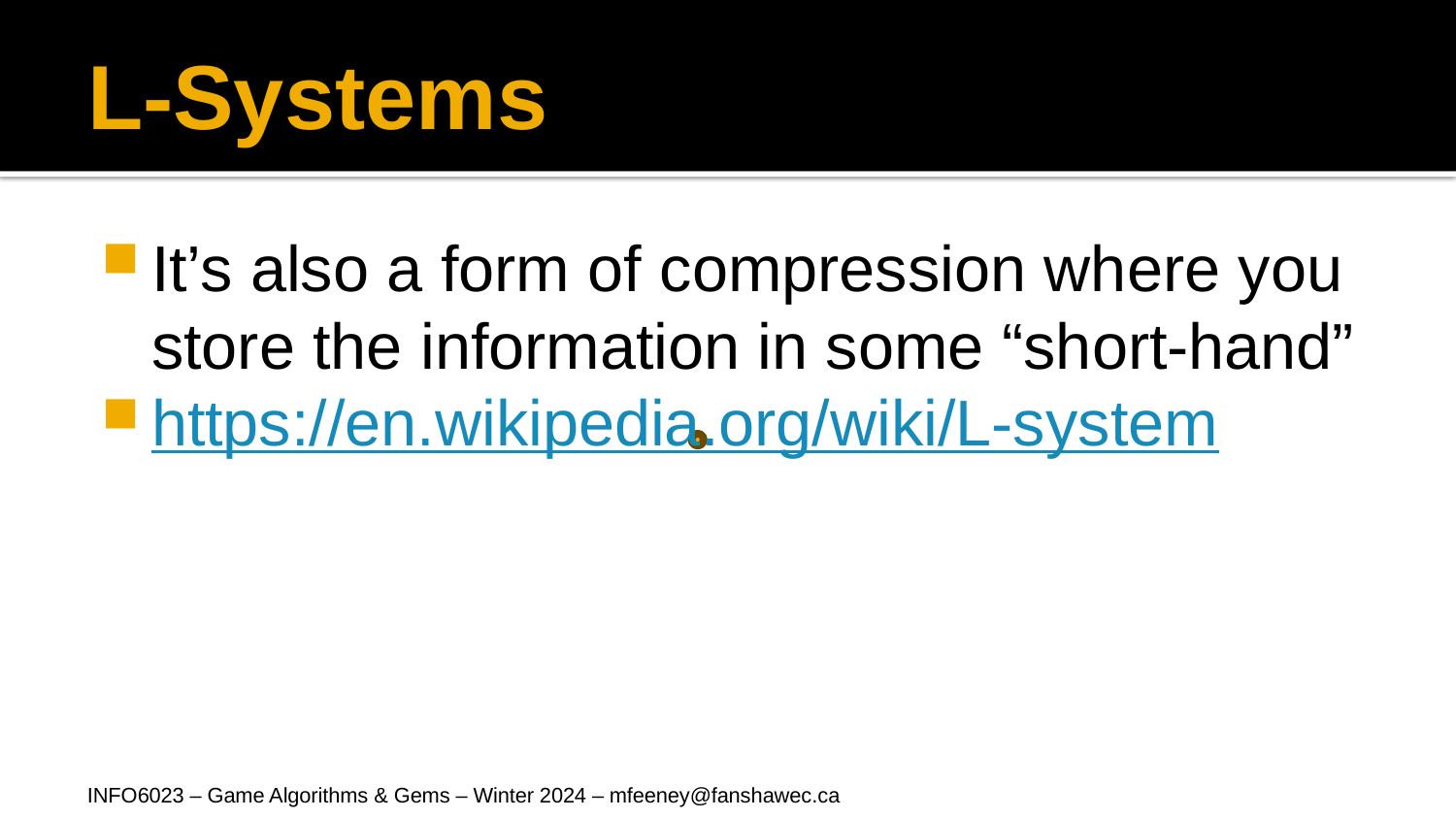

# L-Systems
It’s also a form of compression where you store the information in some “short-hand”
https://en.wikipedia.org/wiki/L-system